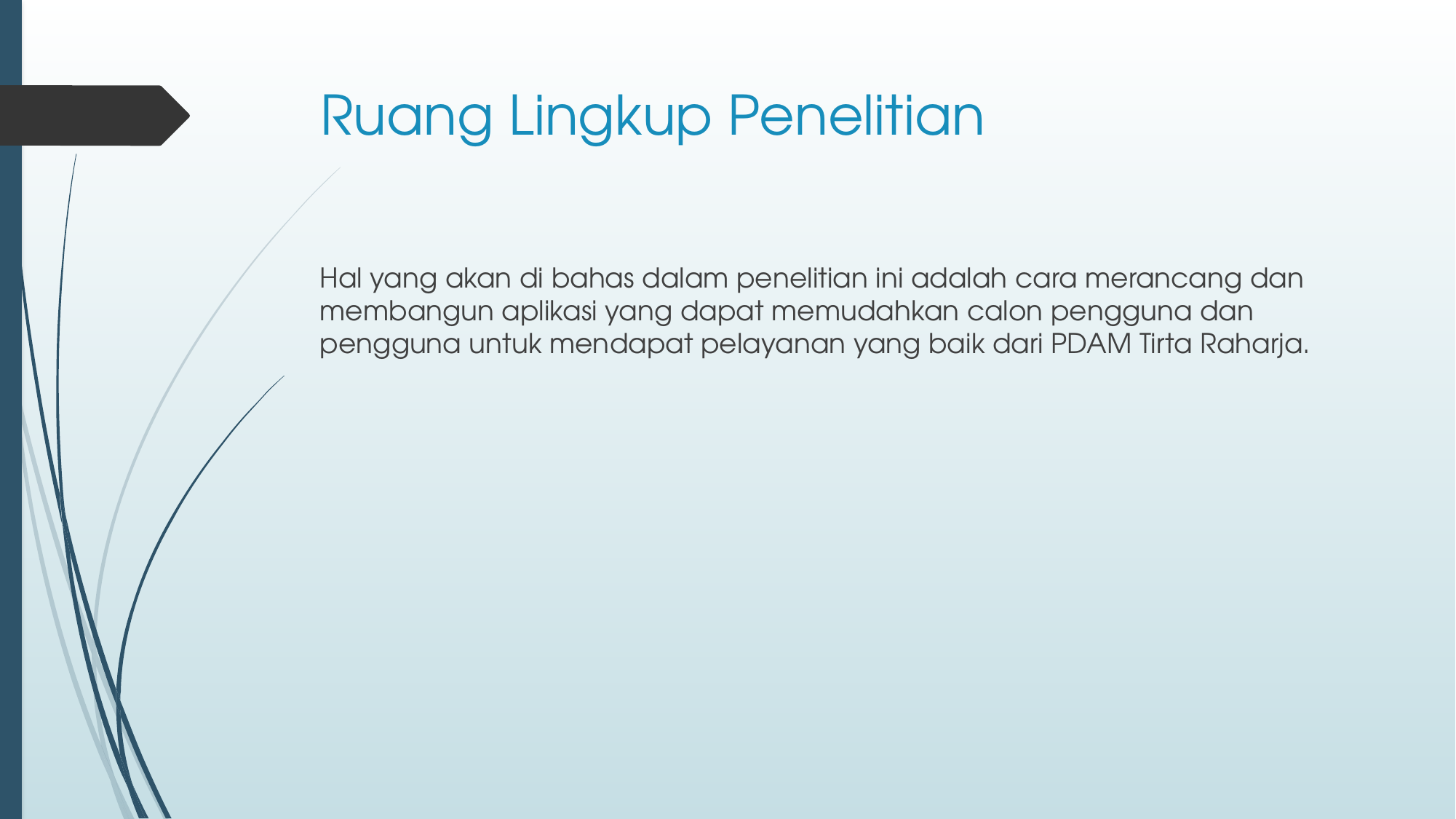

# Ruang Lingkup Penelitian
Hal yang akan di bahas dalam penelitian ini adalah cara merancang dan membangun aplikasi yang dapat memudahkan calon pengguna dan pengguna untuk mendapat pelayanan yang baik dari PDAM Tirta Raharja.